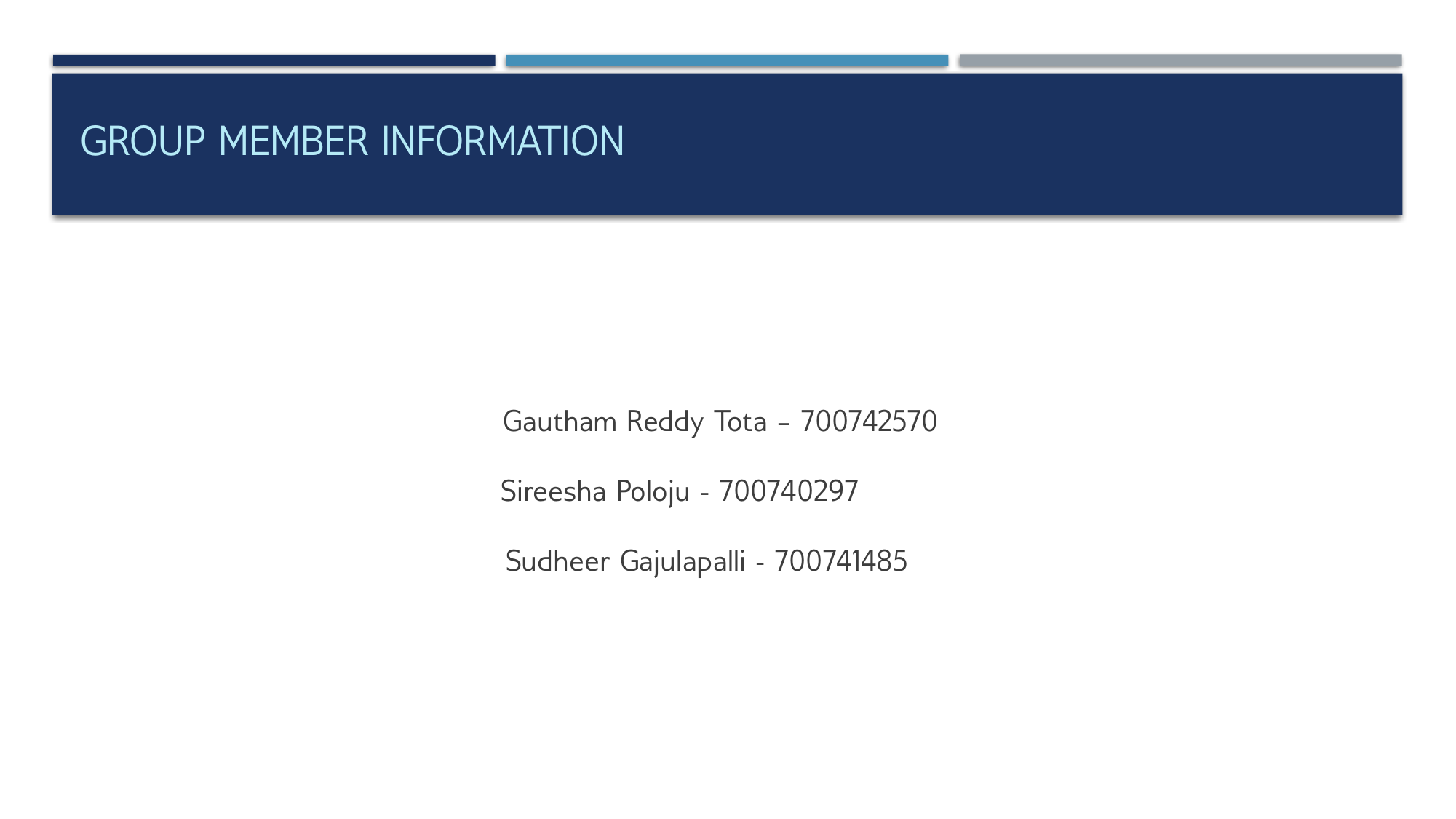

# Group Member Information
         Gautham Reddy Tota – 700742570
Sireesha Poloju - 700740297
      Sudheer Gajulapalli - 700741485